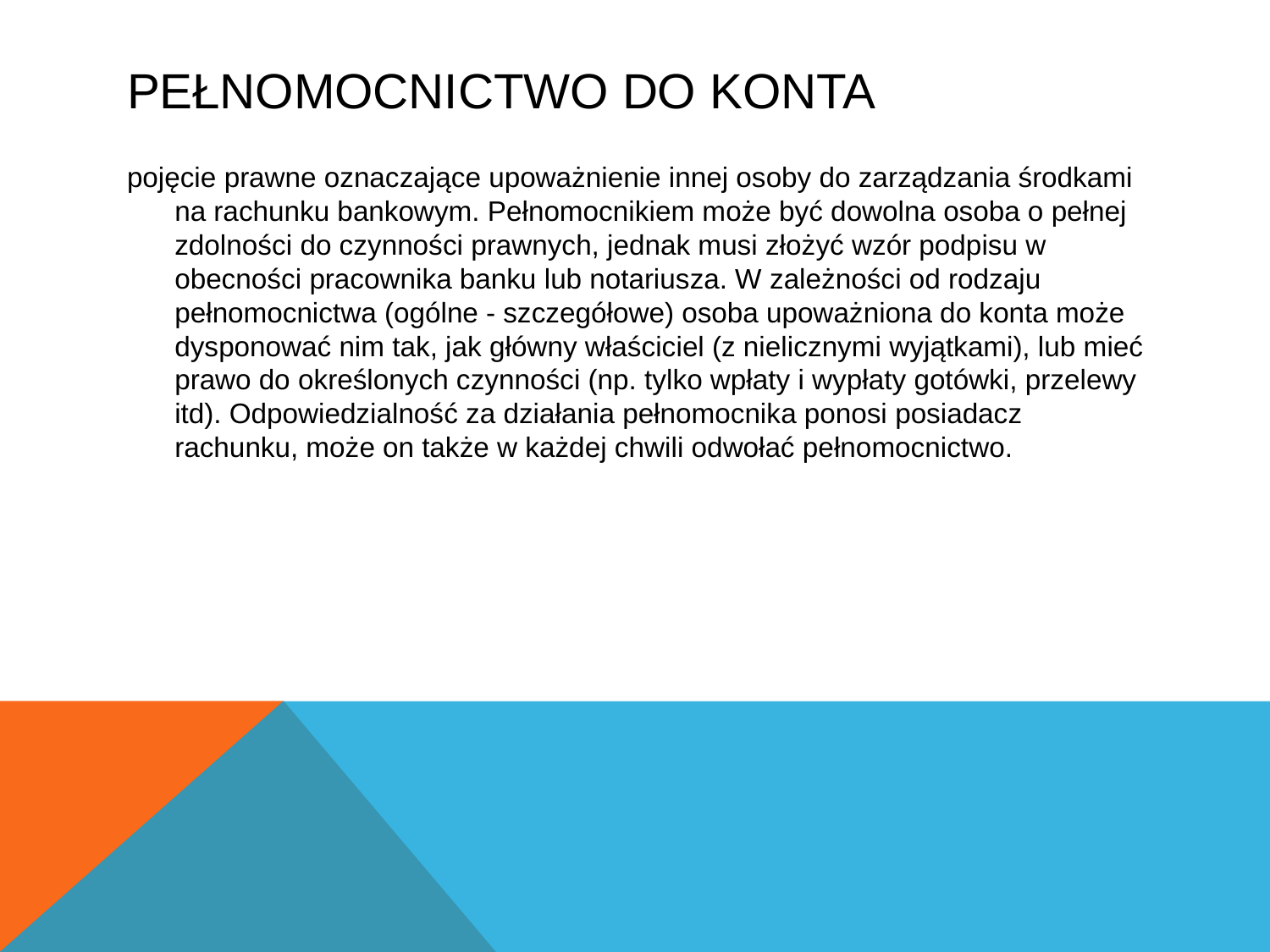

# Pełnomocnictwo do konta
pojęcie prawne oznaczające upoważnienie innej osoby do zarządzania środkami na rachunku bankowym. Pełnomocnikiem może być dowolna osoba o pełnej zdolności do czynności prawnych, jednak musi złożyć wzór podpisu w obecności pracownika banku lub notariusza. W zależności od rodzaju pełnomocnictwa (ogólne - szczegółowe) osoba upoważniona do konta może dysponować nim tak, jak główny właściciel (z nielicznymi wyjątkami), lub mieć prawo do określonych czynności (np. tylko wpłaty i wypłaty gotówki, przelewy itd). Odpowiedzialność za działania pełnomocnika ponosi posiadacz rachunku, może on także w każdej chwili odwołać pełnomocnictwo.